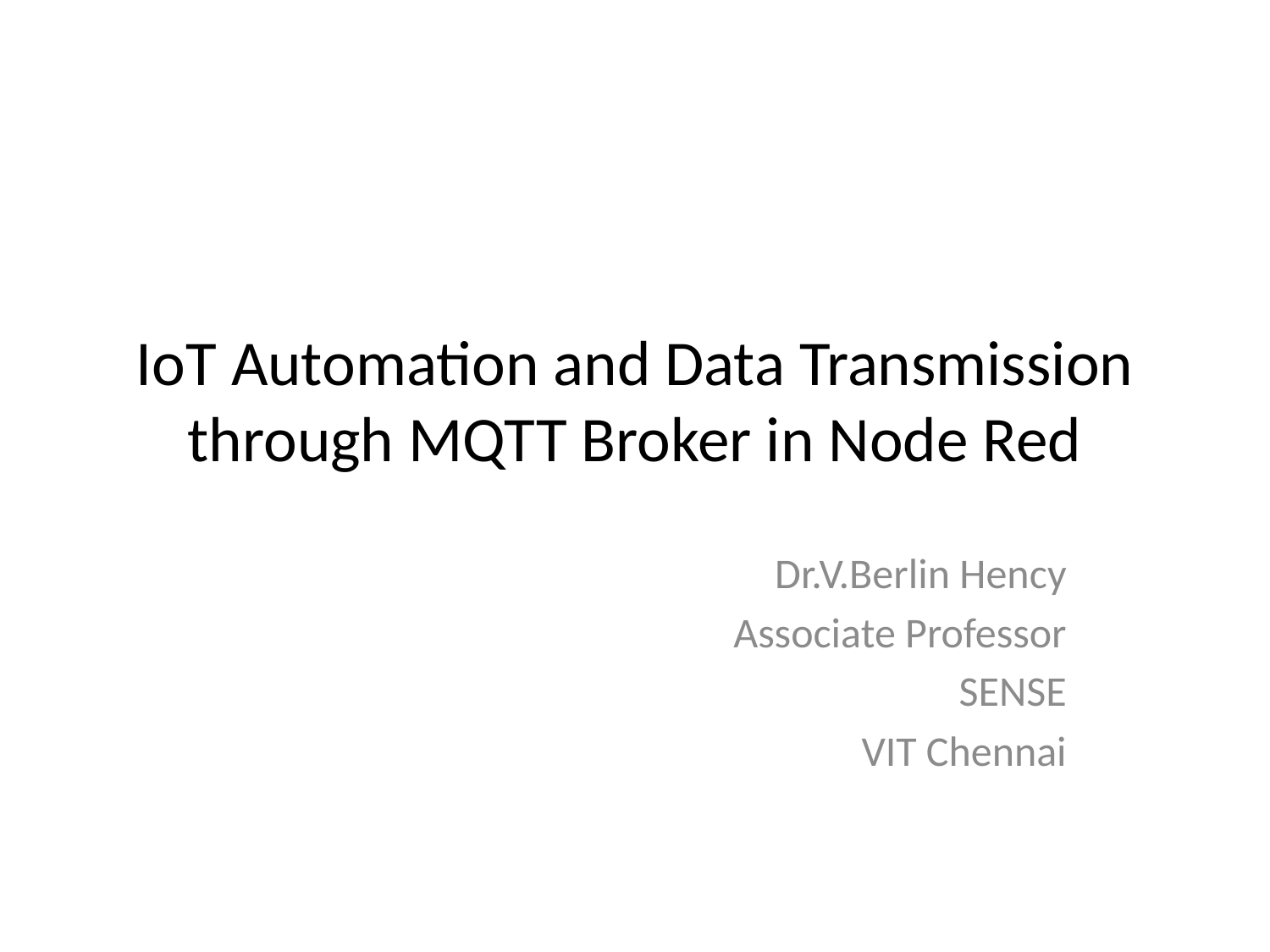

# IoT Automation and Data Transmission through MQTT Broker in Node Red
Dr.V.Berlin Hency
Associate Professor
SENSE
VIT Chennai